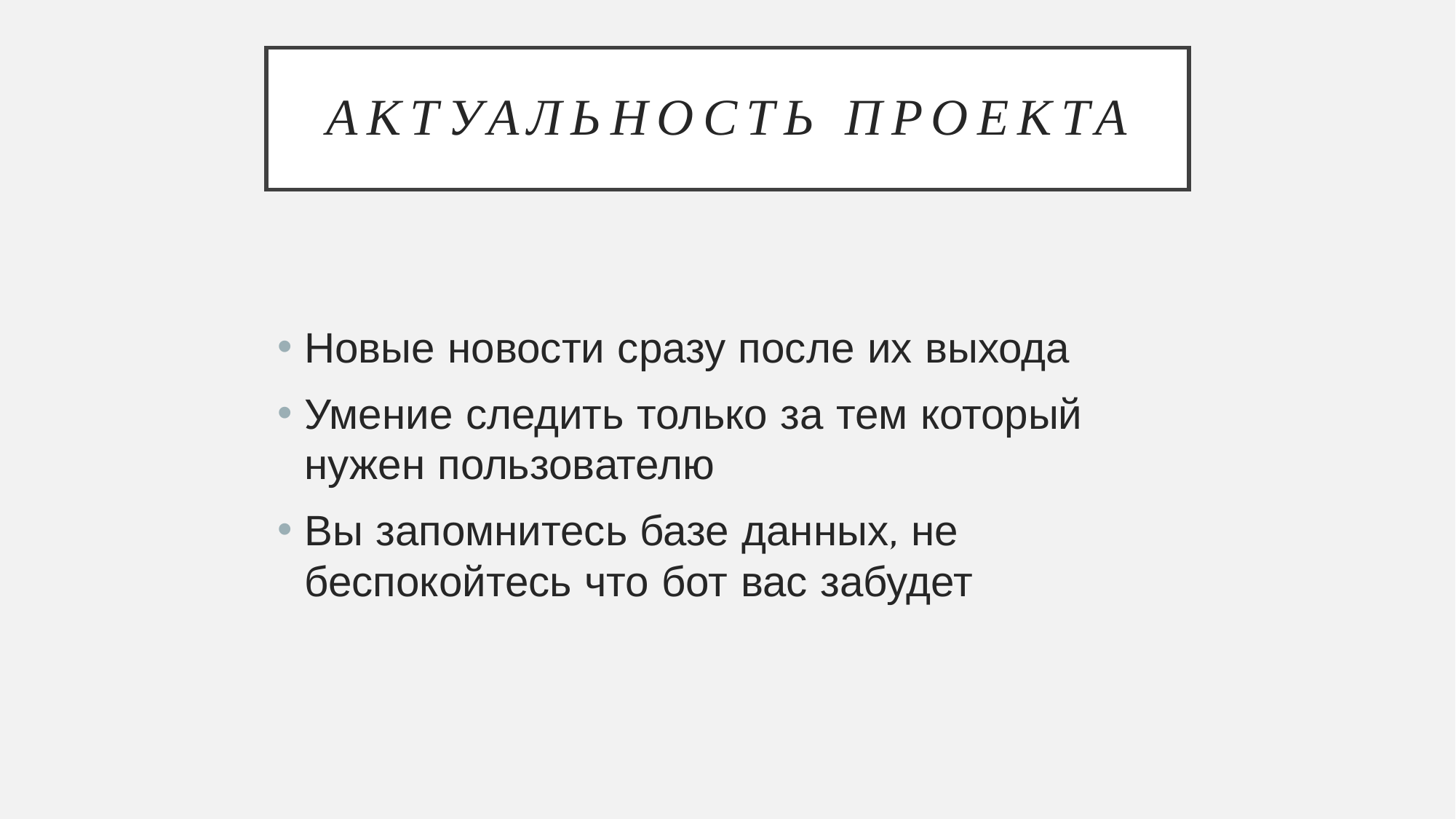

# Актуальность ПРОЕКТА
Новые новости сразу после их выхода
Умение следить только за тем который нужен пользователю
Вы запомнитесь базе данных, не беспокойтесь что бот вас забудет